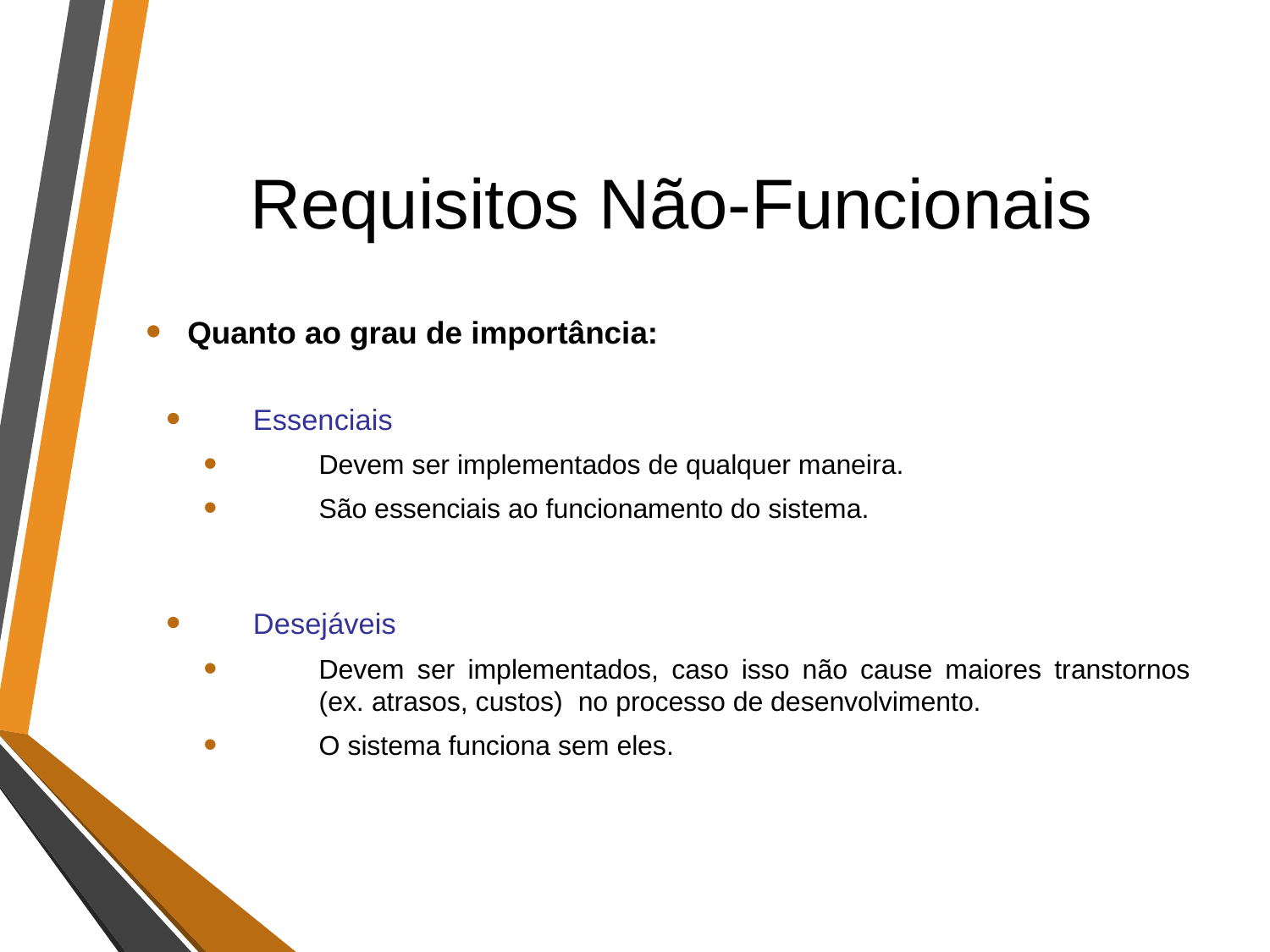

# Requisitos Não-Funcionais
Quanto ao grau de importância:

Essenciais
Devem ser implementados de qualquer maneira.
São essenciais ao funcionamento do sistema.

Desejáveis
Devem ser implementados, caso isso não cause maiores transtornos (ex. atrasos, custos)  no processo de desenvolvimento.
O sistema funciona sem eles.